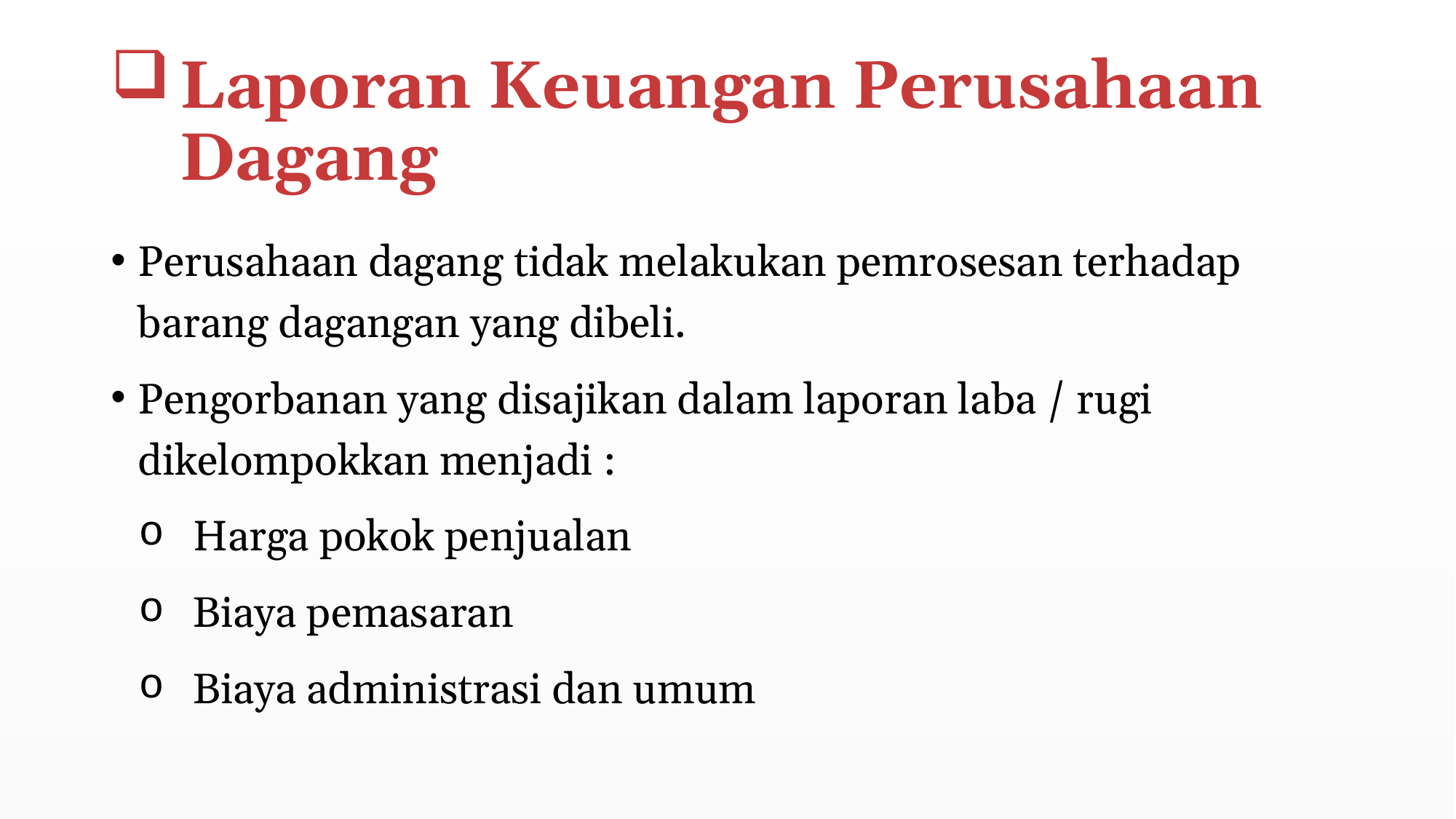

# Laporan Keuangan Perusahaan Dagang
Perusahaan dagang tidak melakukan pemrosesan terhadap barang dagangan yang dibeli.
Pengorbanan yang disajikan dalam laporan laba / rugi dikelompokkan menjadi :
Harga pokok penjualan
Biaya pemasaran
Biaya administrasi dan umum